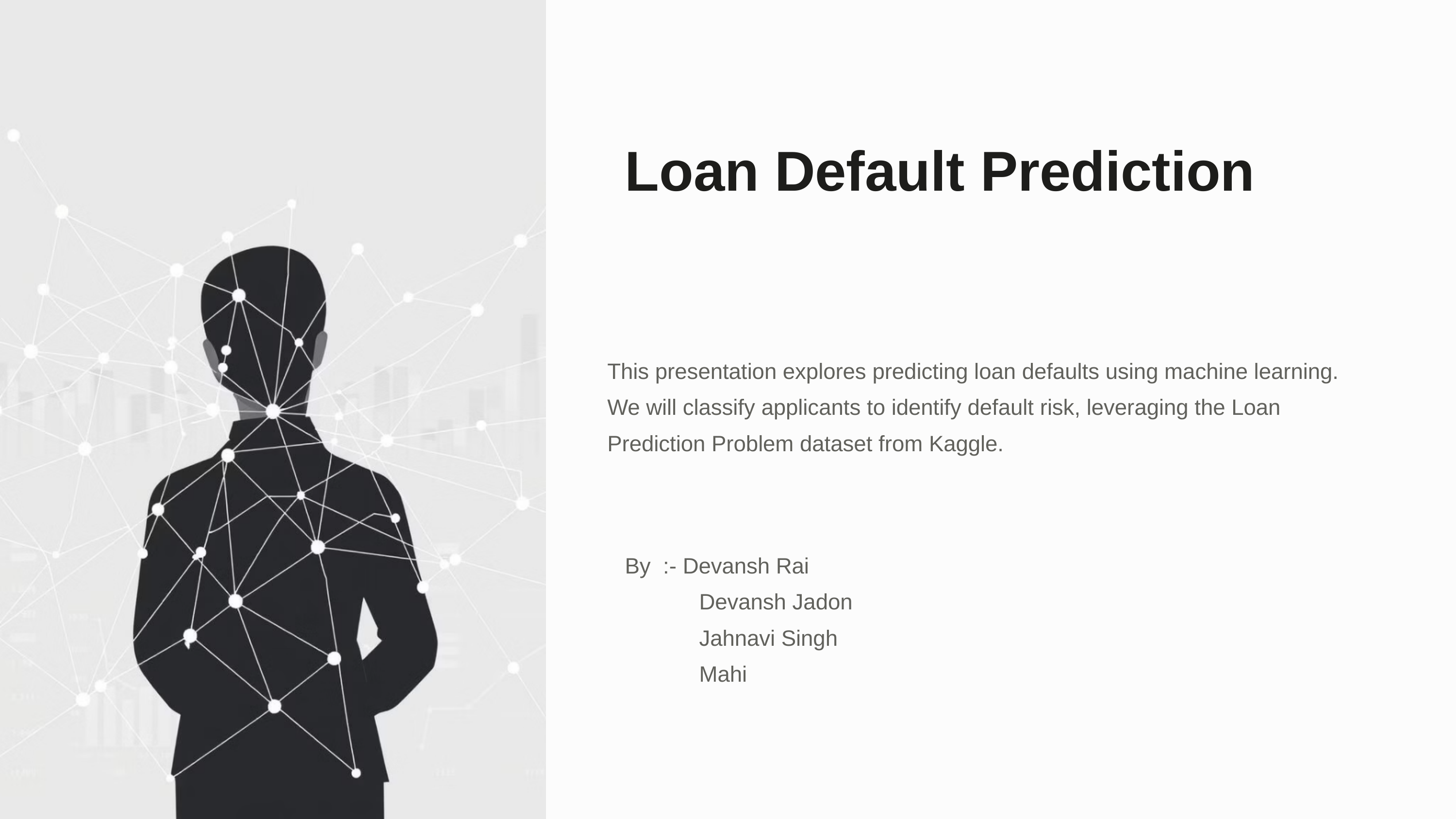

Loan Default Prediction
This presentation explores predicting loan defaults using machine learning. We will classify applicants to identify default risk, leveraging the Loan Prediction Problem dataset from Kaggle.
By  :- Devansh Rai
            Devansh Jadon
            Jahnavi Singh
            Mahi